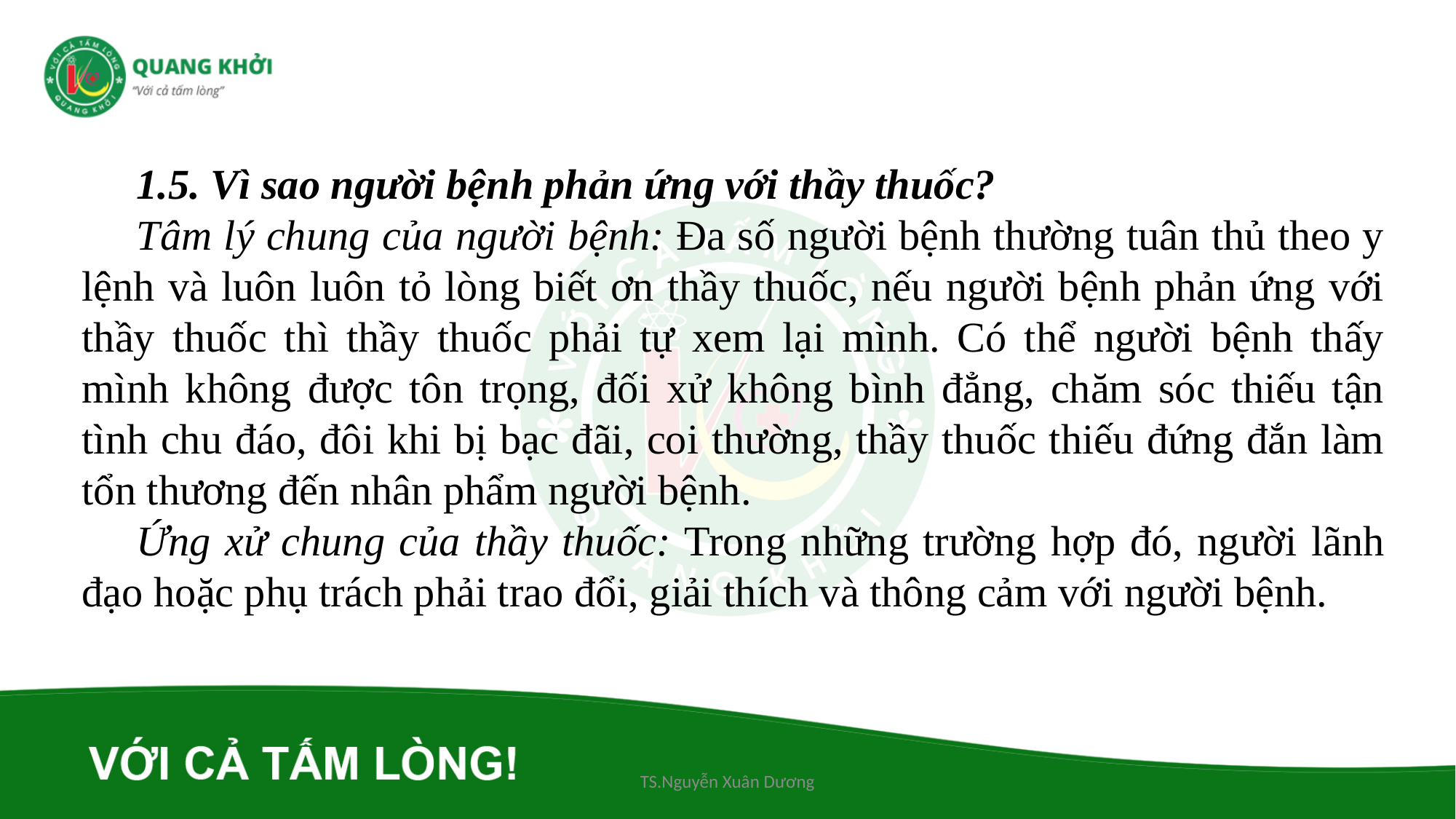

1.5. Vì sao người bệnh phản ứng với thầy thuốc?
Tâm lý chung của người bệnh: Đa số người bệnh thường tuân thủ theo y lệnh và luôn luôn tỏ lòng biết ơn thầy thuốc, nếu người bệnh phản ứng với thầy thuốc thì thầy thuốc phải tự xem lại mình. Có thể người bệnh thấy mình không được tôn trọng, đối xử không bình đẳng, chăm sóc thiếu tận tình chu đáo, đôi khi bị bạc đãi, coi thường, thầy thuốc thiếu đứng đắn làm tổn thương đến nhân phẩm người bệnh.
Ứng xử chung của thầy thuốc: Trong những trường hợp đó, người lãnh đạo hoặc phụ trách phải trao đổi, giải thích và thông cảm với người bệnh.
TS.Nguyễn Xuân Dương